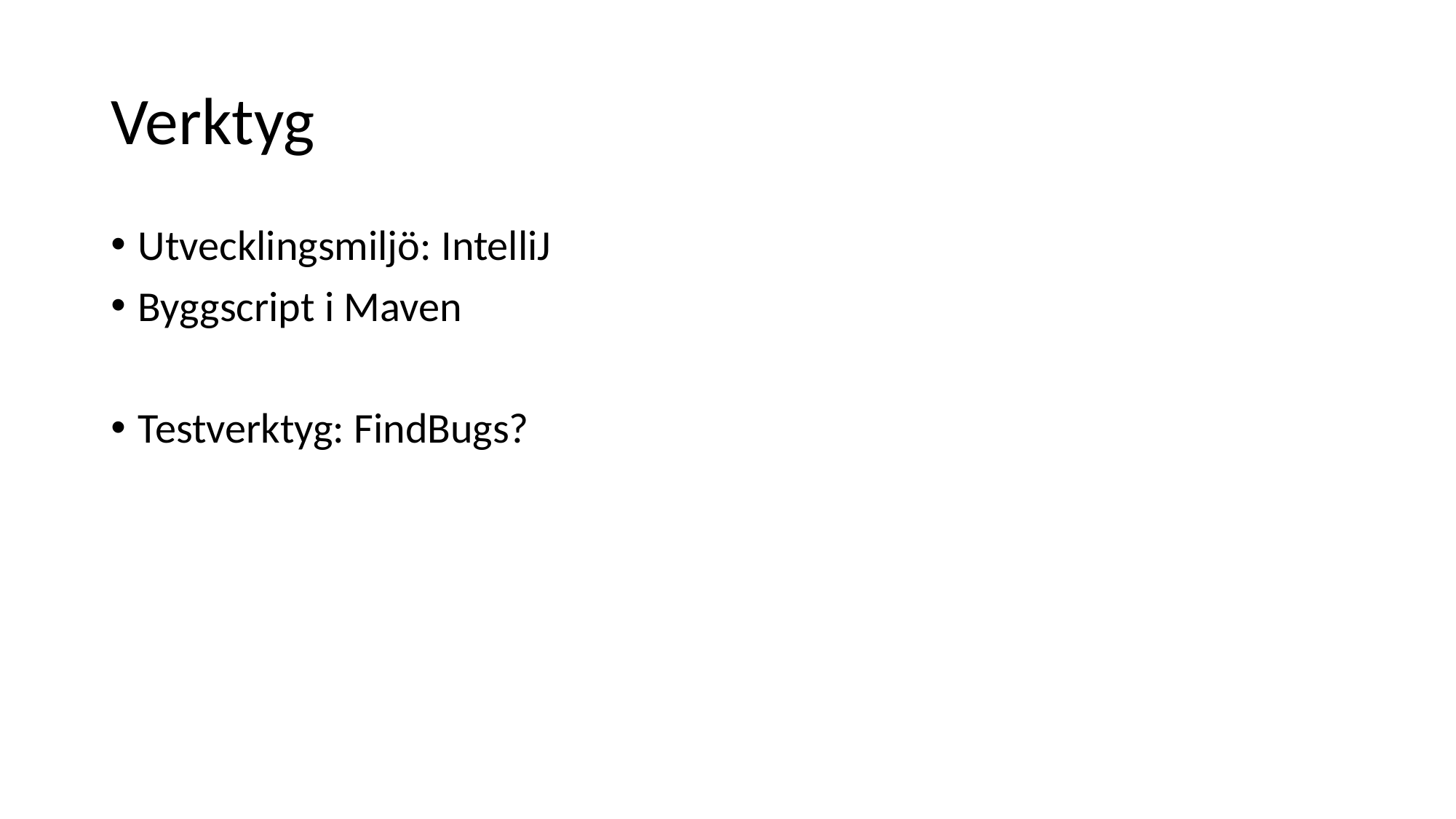

# Verktyg
Utvecklingsmiljö: IntelliJ
Byggscript i Maven

Testverktyg: FindBugs?